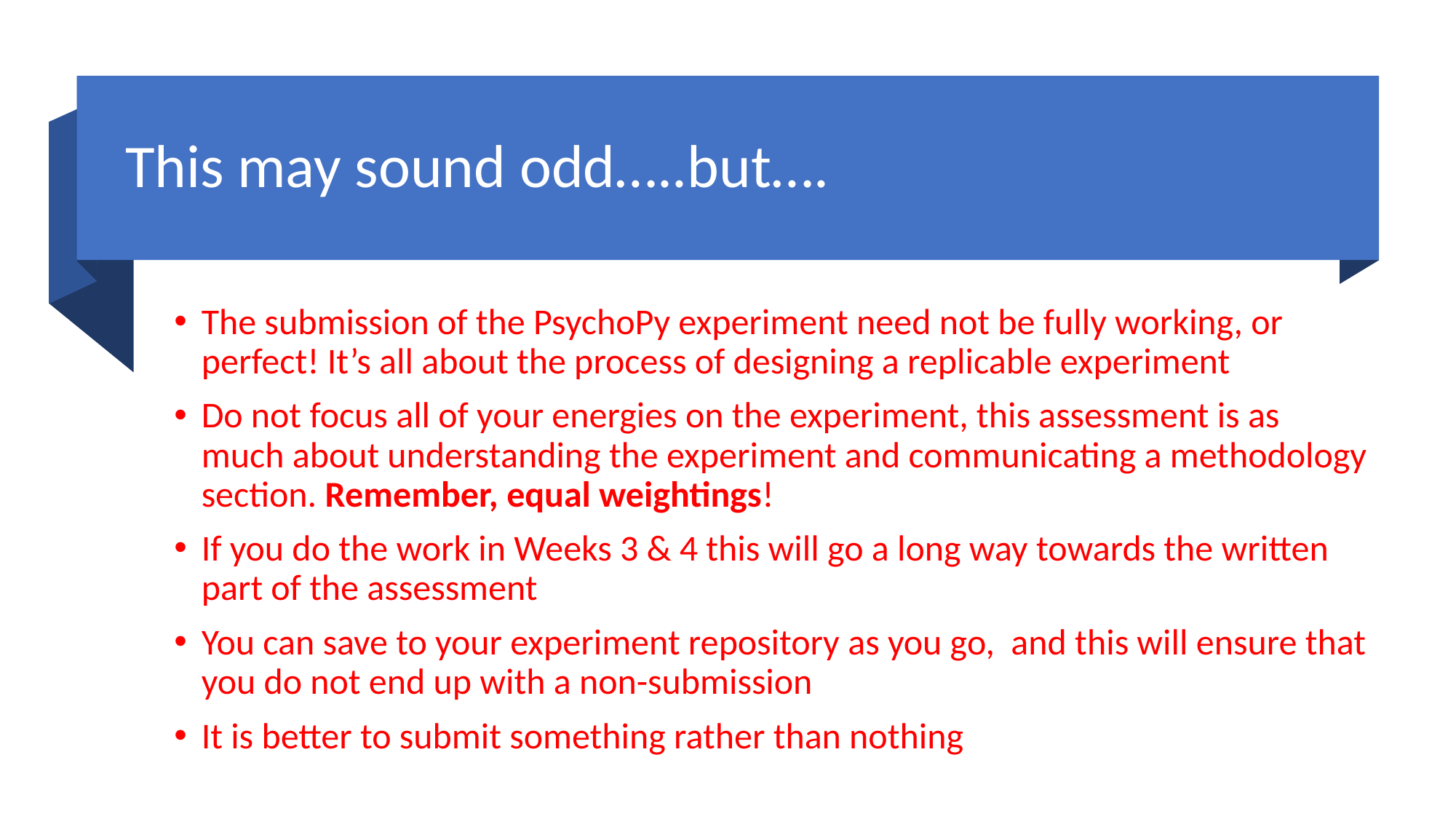

# This may sound odd…..but….

The submission of the PsychoPy experiment need not be fully working, or perfect! It’s all about the process of designing a replicable experiment
Do not focus all of your energies on the experiment, this assessment is as much about understanding the experiment and communicating a methodology section. Remember, equal weightings!
If you do the work in Weeks 3 & 4 this will go a long way towards the written part of the assessment
You can save to your experiment repository as you go,  and this will ensure that you do not end up with a non-submission
It is better to submit something rather than nothing